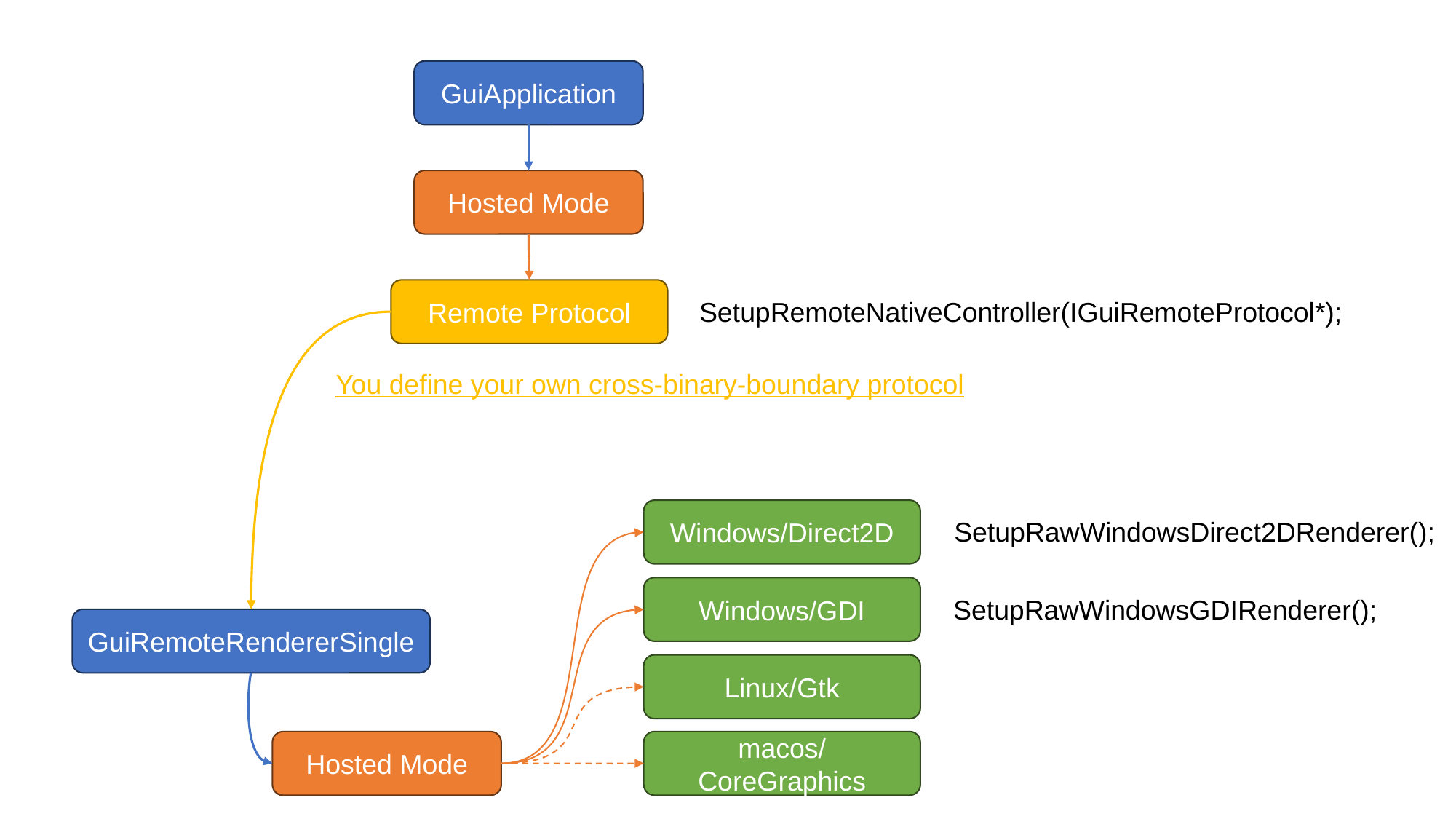

GuiApplication
Hosted Mode
Remote Protocol
SetupRemoteNativeController(IGuiRemoteProtocol*);
You define your own cross-binary-boundary protocol
Windows/Direct2D
SetupRawWindowsDirect2DRenderer();
Windows/GDI
SetupRawWindowsGDIRenderer();
GuiRemoteRendererSingle
Linux/Gtk
macos/CoreGraphics
Hosted Mode